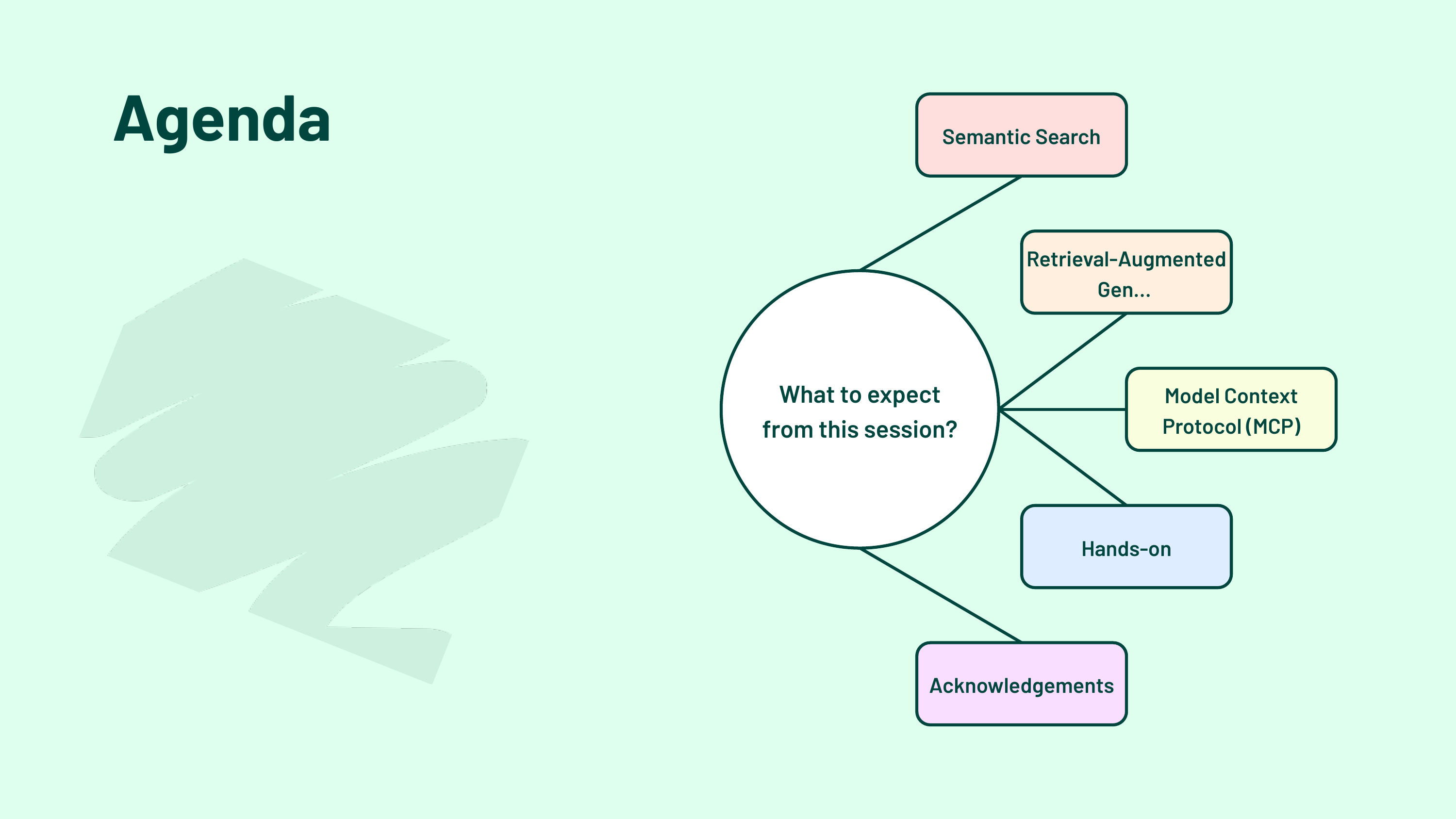

Agenda

Semantic Search

Retrieval-Augmented Gen…

What to expect from this session?

Model Context Protocol (MCP)

Hands-on

Acknowledgements